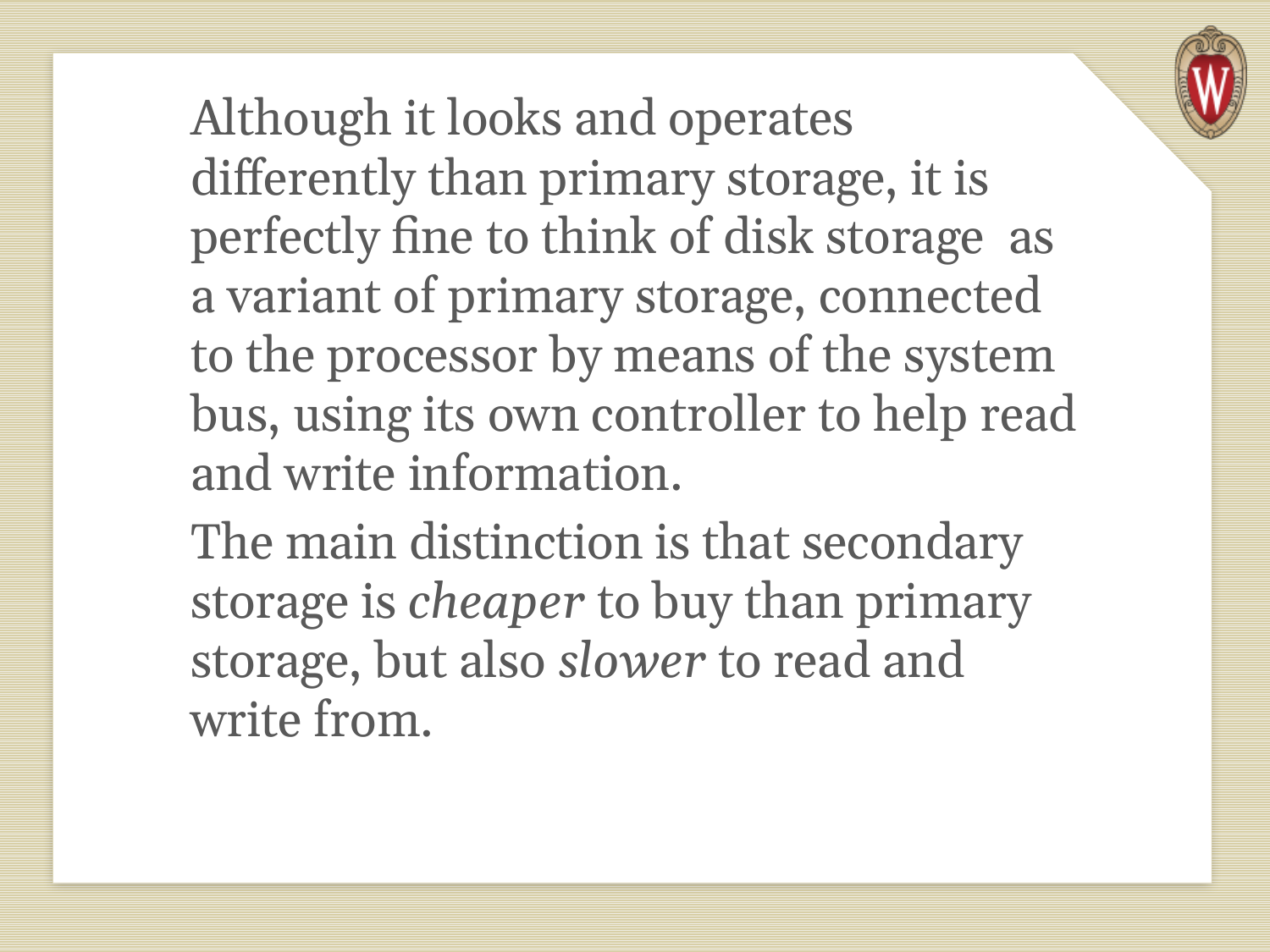

Although it looks and operates differently than primary storage, it is perfectly fine to think of disk storage  as a variant of primary storage, connected to the processor by means of the system bus, using its own controller to help read and write information.
The main distinction is that secondary storage is cheaper to buy than primary storage, but also slower to read and write from.